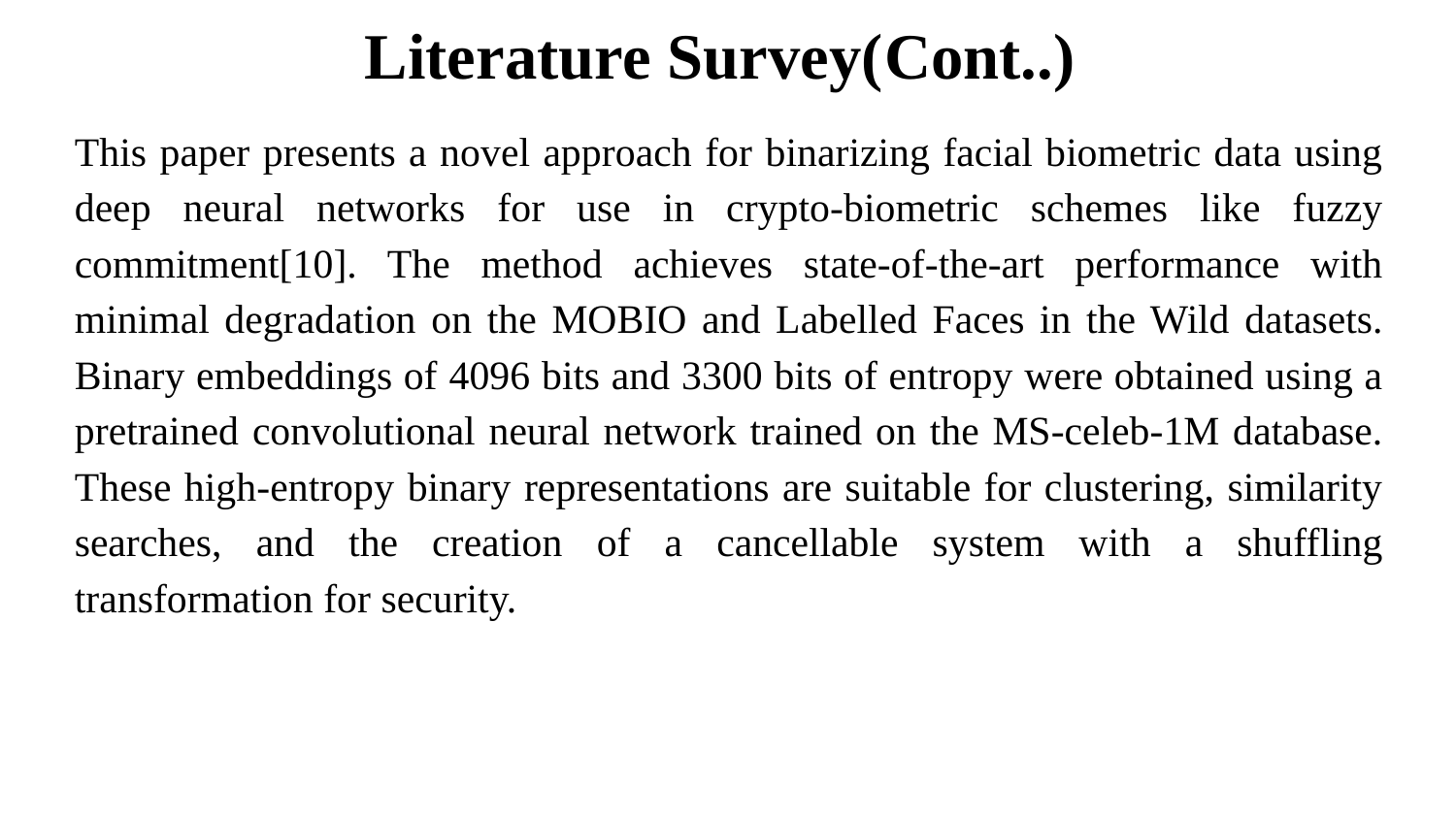

# Literature Survey(Cont..)
This paper presents a novel approach for binarizing facial biometric data using deep neural networks for use in crypto-biometric schemes like fuzzy commitment[10]. The method achieves state-of-the-art performance with minimal degradation on the MOBIO and Labelled Faces in the Wild datasets. Binary embeddings of 4096 bits and 3300 bits of entropy were obtained using a pretrained convolutional neural network trained on the MS-celeb-1M database. These high-entropy binary representations are suitable for clustering, similarity searches, and the creation of a cancellable system with a shuffling transformation for security.